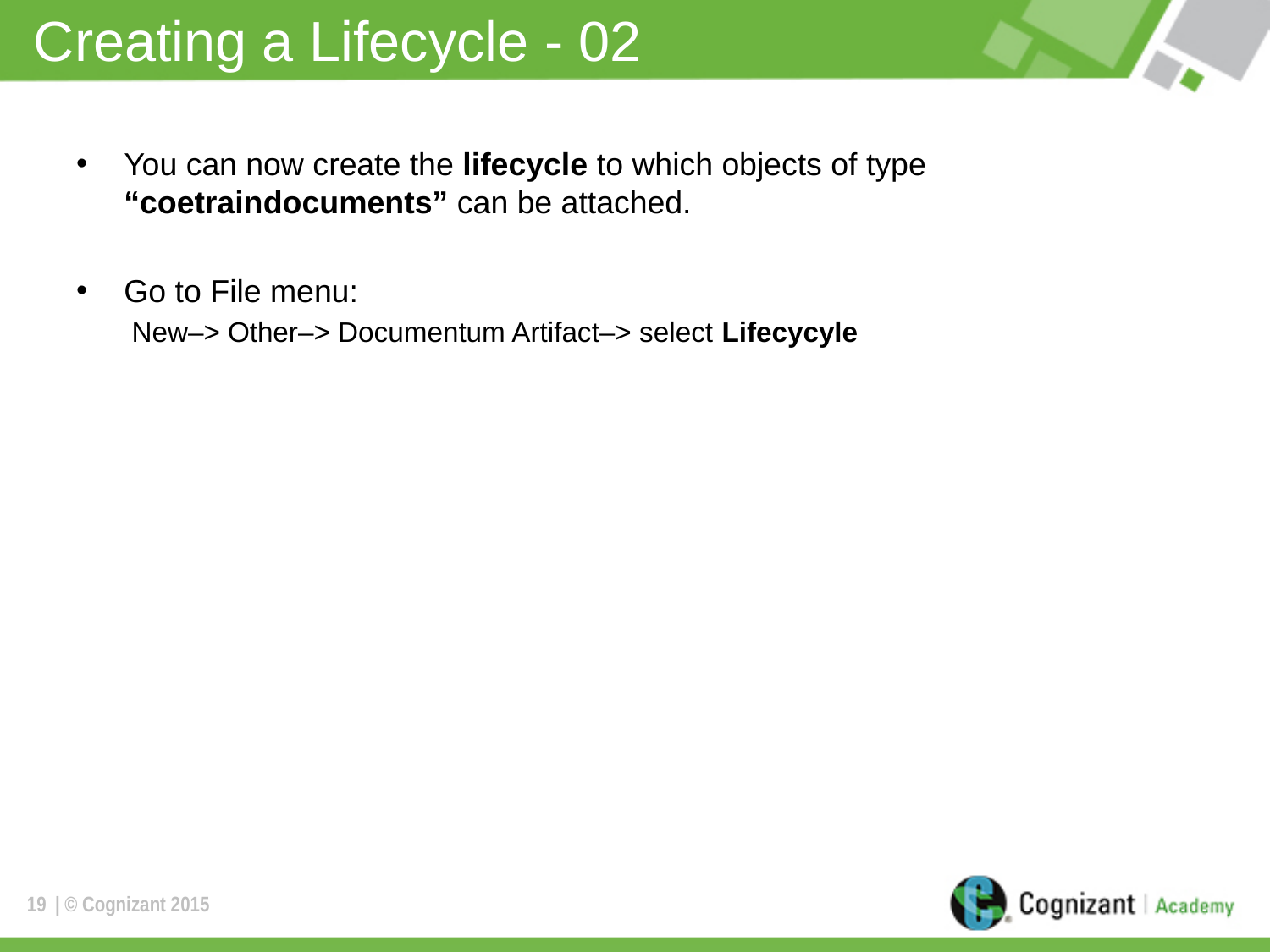

# Creating a Lifecycle - 02
You can now create the lifecycle to which objects of type “coetraindocuments” can be attached.

Go to File menu:
New–> Other–> Documentum Artifact–> select Lifecycyle

19
| © Cognizant 2015